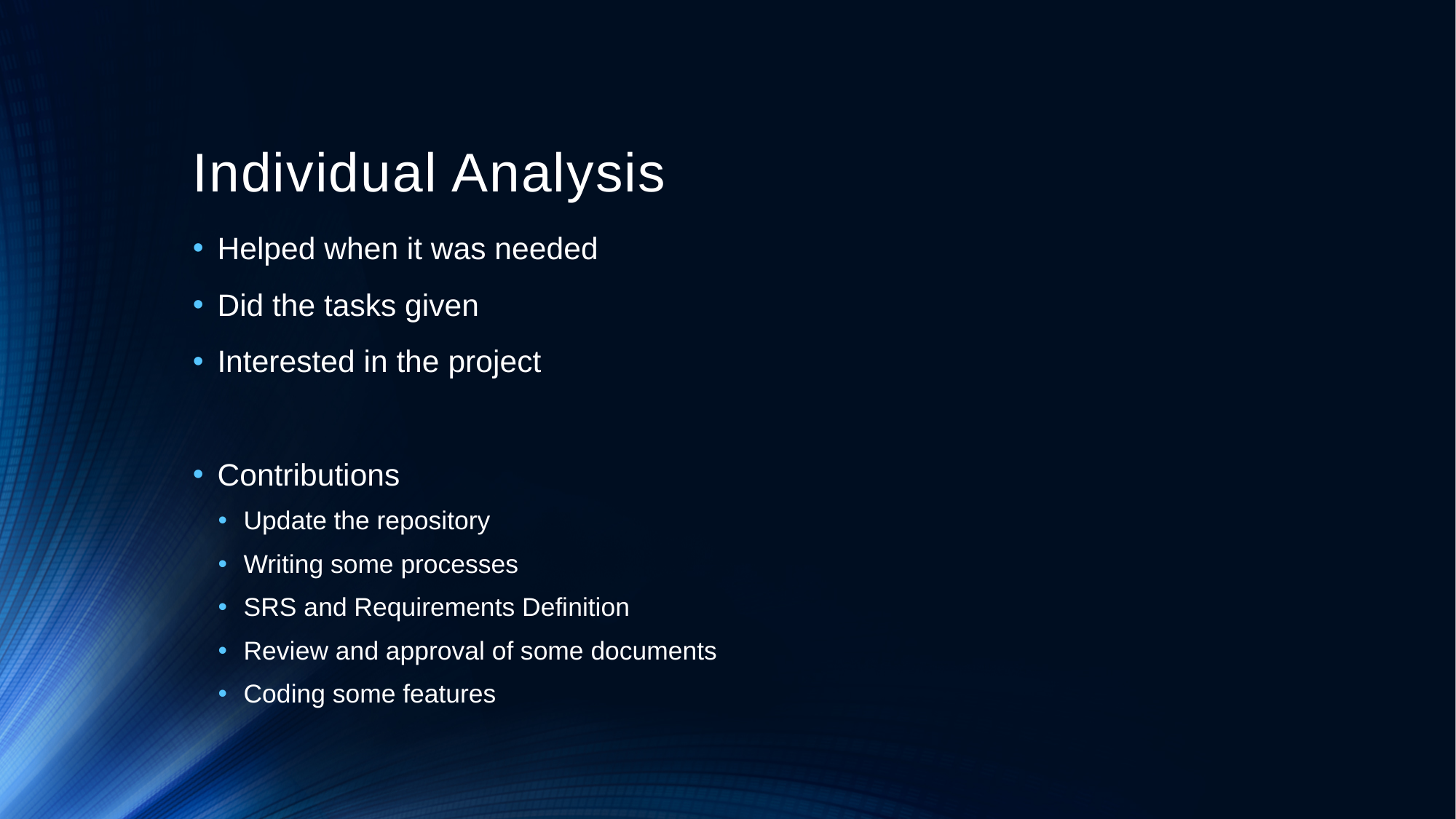

# Individual Analysis
Helped when it was needed
Did the tasks given
Interested in the project

Contributions
Update the repository
Writing some processes
SRS and Requirements Definition
Review and approval of some documents
Coding some features